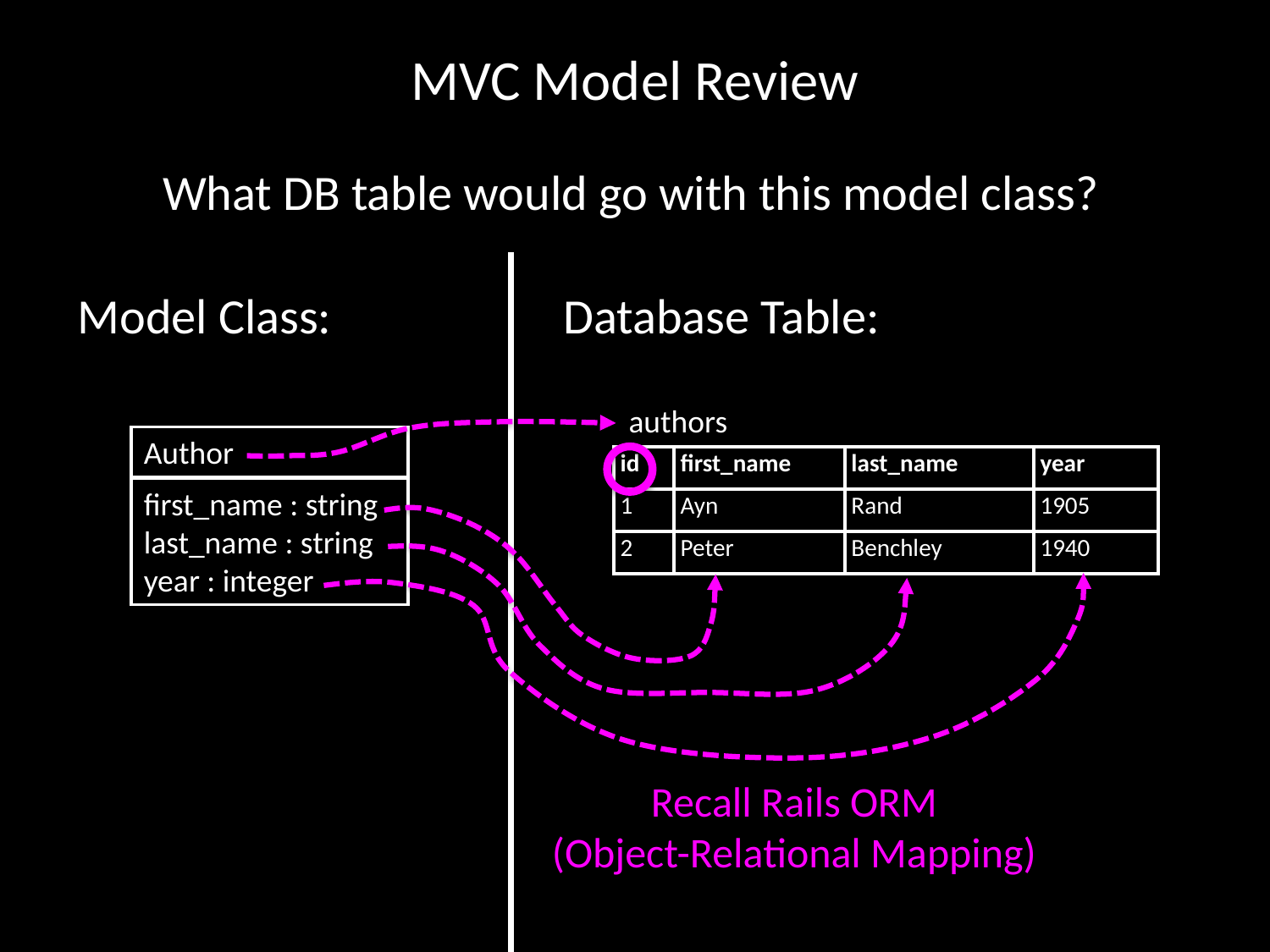

# MVC Model Review
What DB table would go with this model class?
Model Class:
Database Table:
authors

Recall Rails ORM
(Object-Relational Mapping)
Author
first_name : string
last_name : string
year : integer
| id | first\_name | last\_name | year |
| --- | --- | --- | --- |
| 1 | Ayn | Rand | 1905 |
| 2 | Peter | Benchley | 1940 |